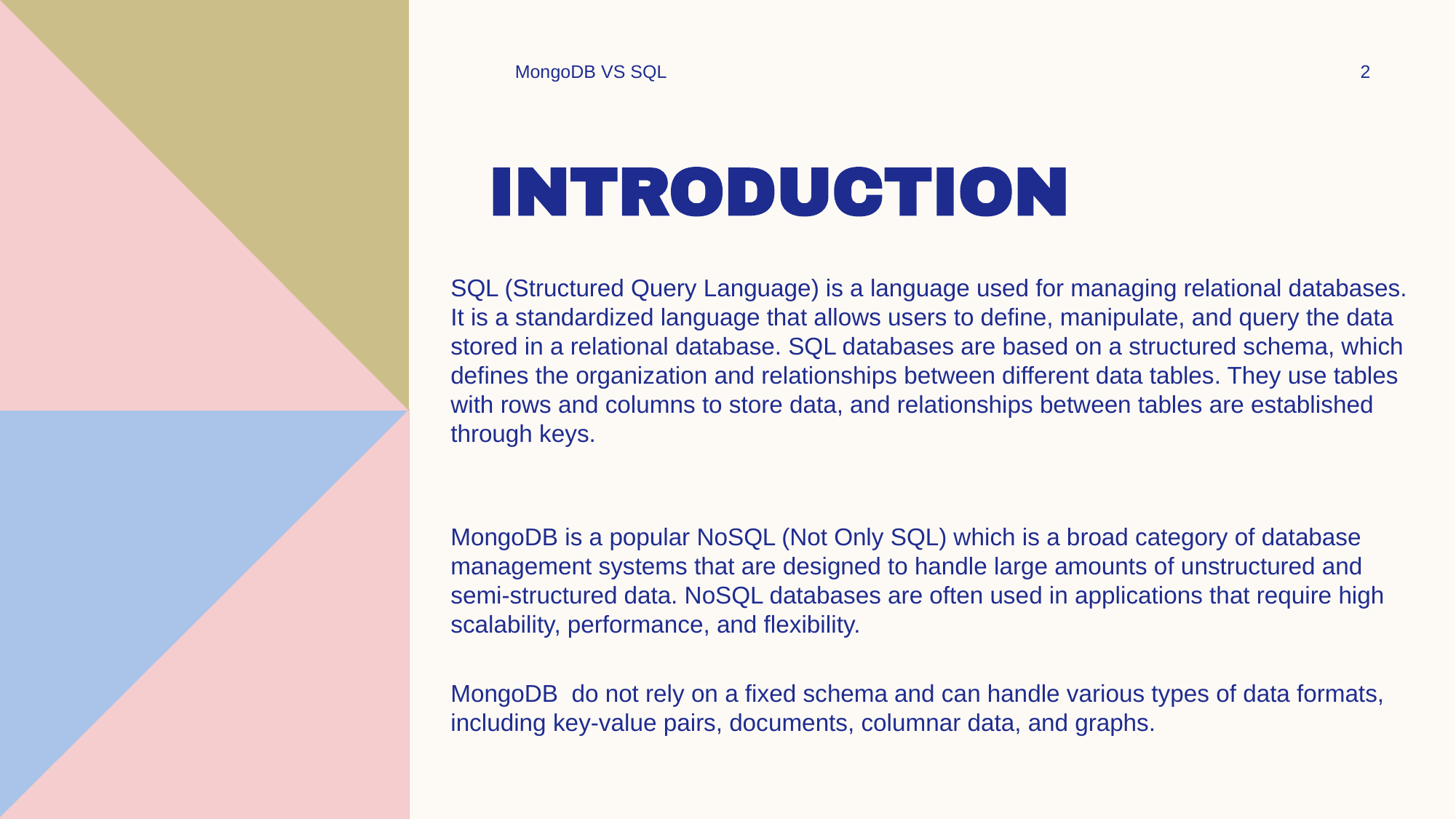

MongoDB VS SQL
2
# Introduction

SQL (Structured Query Language) is a language used for managing relational databases. It is a standardized language that allows users to define, manipulate, and query the data stored in a relational database. SQL databases are based on a structured schema, which defines the organization and relationships between different data tables. They use tables with rows and columns to store data, and relationships between tables are established through keys.

MongoDB is a popular NoSQL (Not Only SQL) which is a broad category of database management systems that are designed to handle large amounts of unstructured and semi-structured data. NoSQL databases are often used in applications that require high scalability, performance, and flexibility.

MongoDB  do not rely on a fixed schema and can handle various types of data formats, including key-value pairs, documents, columnar data, and graphs.